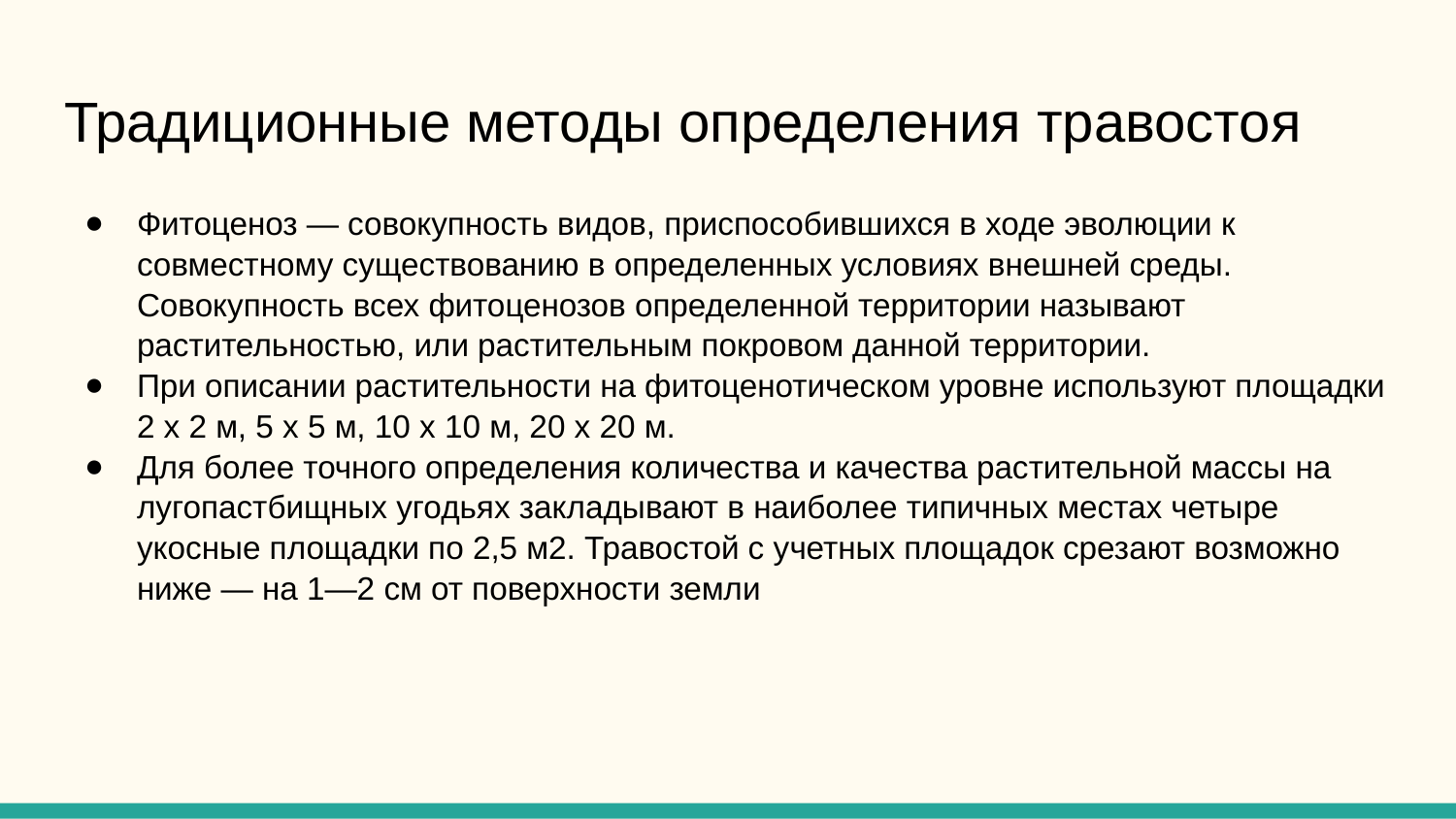

# Традиционные методы определения травостоя
Фитоценоз — совокупность видов, приспособившихся в ходе эволюции к совместному существованию в определенных условиях внешней среды. Совокупность всех фитоценозов определенной территории называют растительностью, или растительным покровом данной территории.
При описании растительности на фитоценотическом уровне используют площадки 2 х 2 м, 5 х 5 м, 10 х 10 м, 20 х 20 м.
Для более точного определения количества и качества растительной массы на лугопастбищных угодьях закладывают в наиболее типичных местах четыре укосные площадки по 2,5 м2. Травостой с учетных площадок срезают возможно ниже — на 1—2 см от поверхности земли